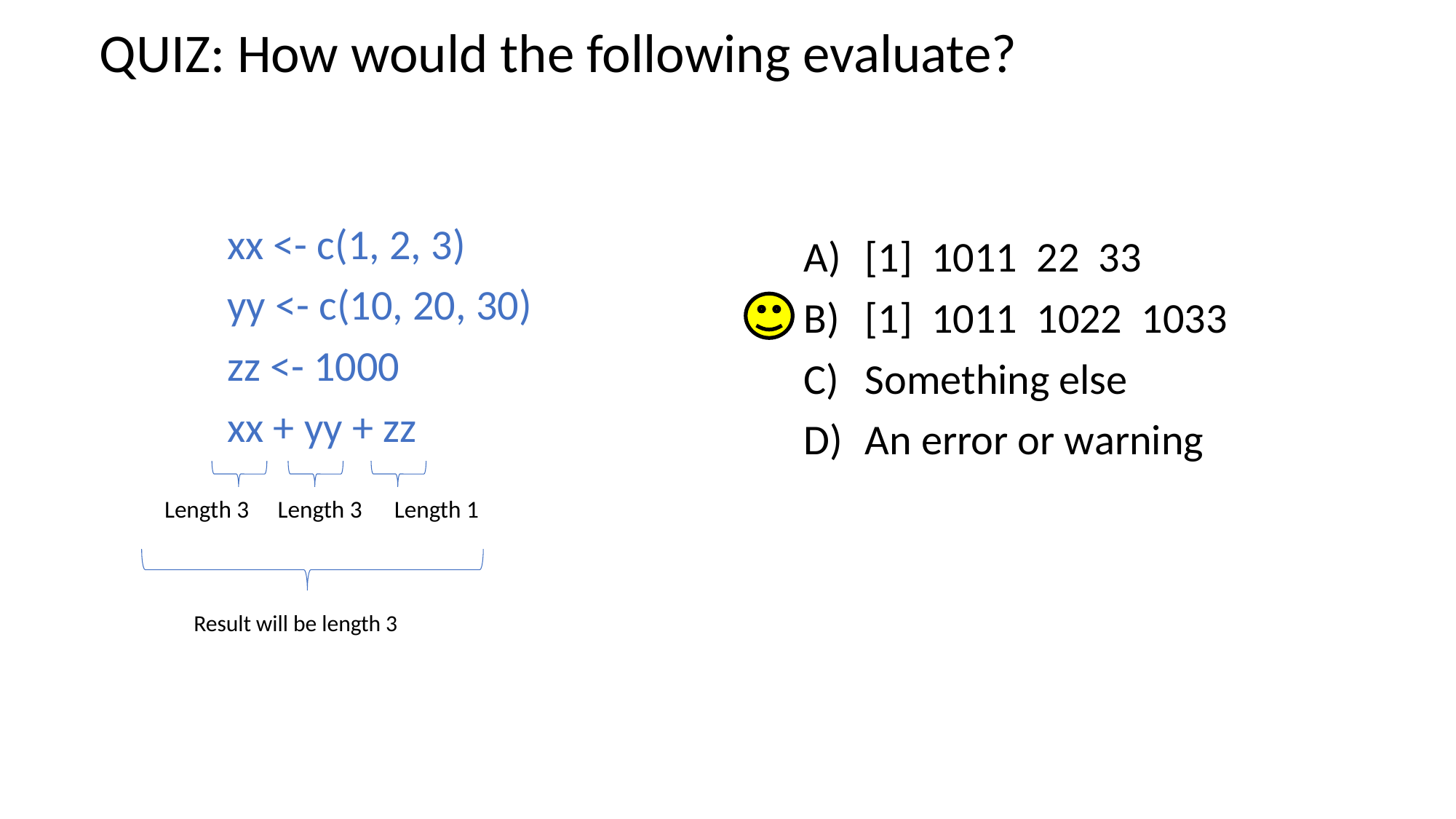

# QUIZ: How would the following evaluate?
xx <- c(1, 2, 3)
yy <- c(10, 20, 30)
zz <- 1000
xx + yy + zz

[1]  1011  22  33
[1]  1011  1022  1033
Something else
An error or warning

Length 3

Length 3

Length 1

Result will be length 3